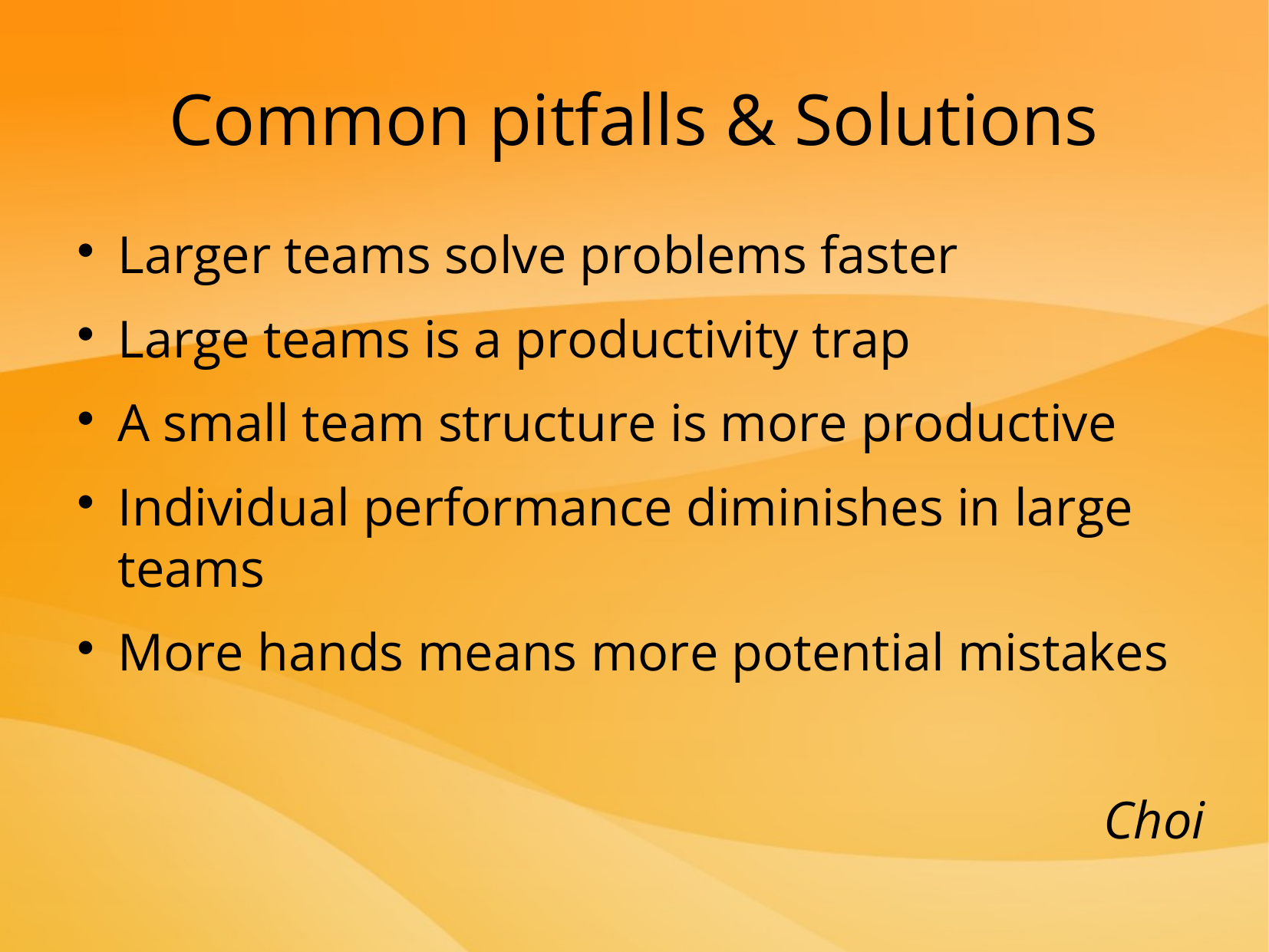

Common pitfalls & Solutions
Larger teams solve problems faster
Large teams is a productivity trap
A small team structure is more productive
Individual performance diminishes in large teams
More hands means more potential mistakes

Choi